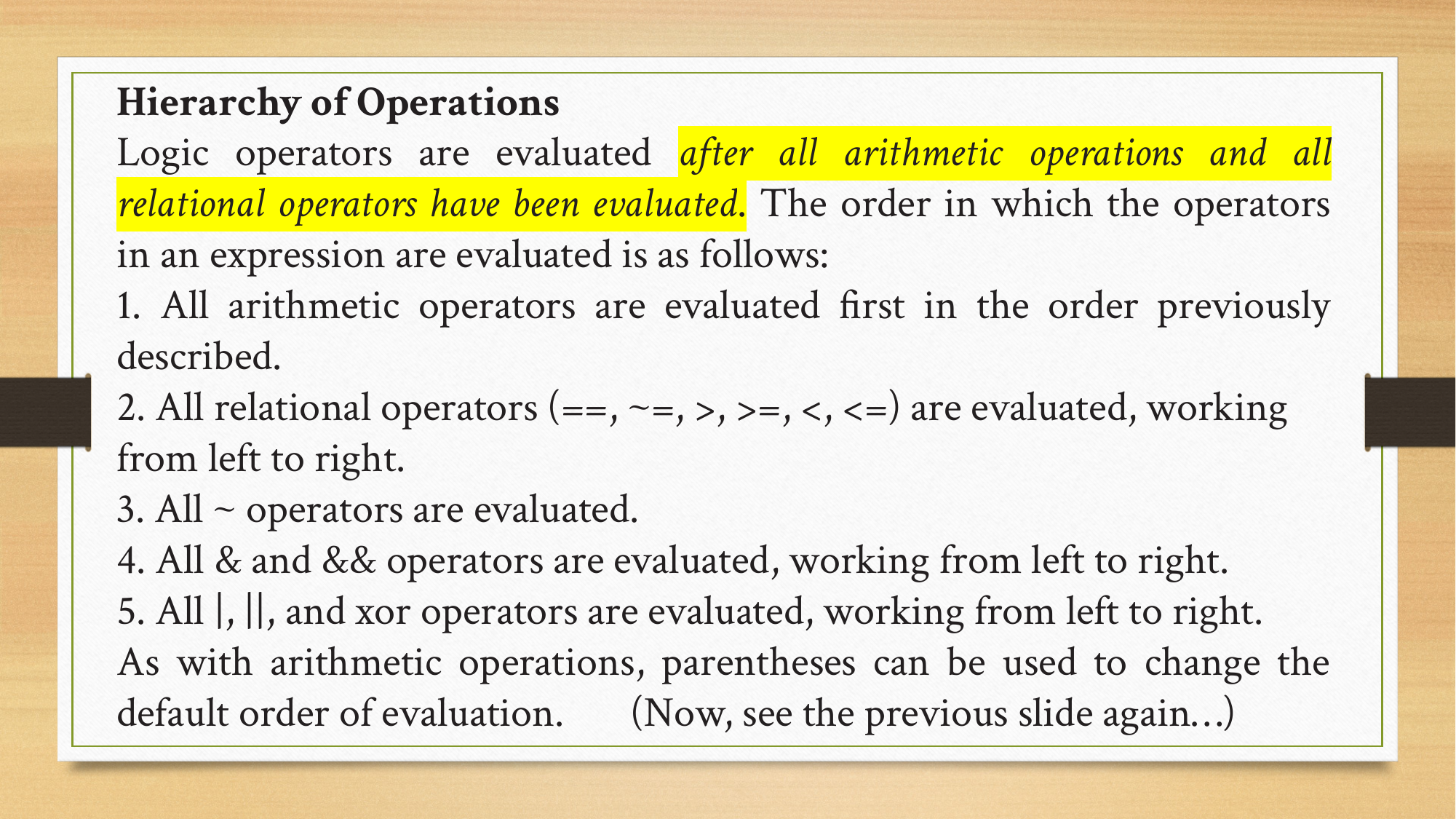

Hierarchy of Operations
Logic operators are evaluated after all arithmetic operations and all relational operators have been evaluated. The order in which the operators in an expression are evaluated is as follows:
1. All arithmetic operators are evaluated first in the order previously described.
2. All relational operators (==, ~=, >, >=, <, <=) are evaluated, working
from left to right.
3. All ~ operators are evaluated.
4. All & and && operators are evaluated, working from left to right.
5. All |, ||, and xor operators are evaluated, working from left to right.
As with arithmetic operations, parentheses can be used to change the default order of evaluation.       (Now, see the previous slide again…)